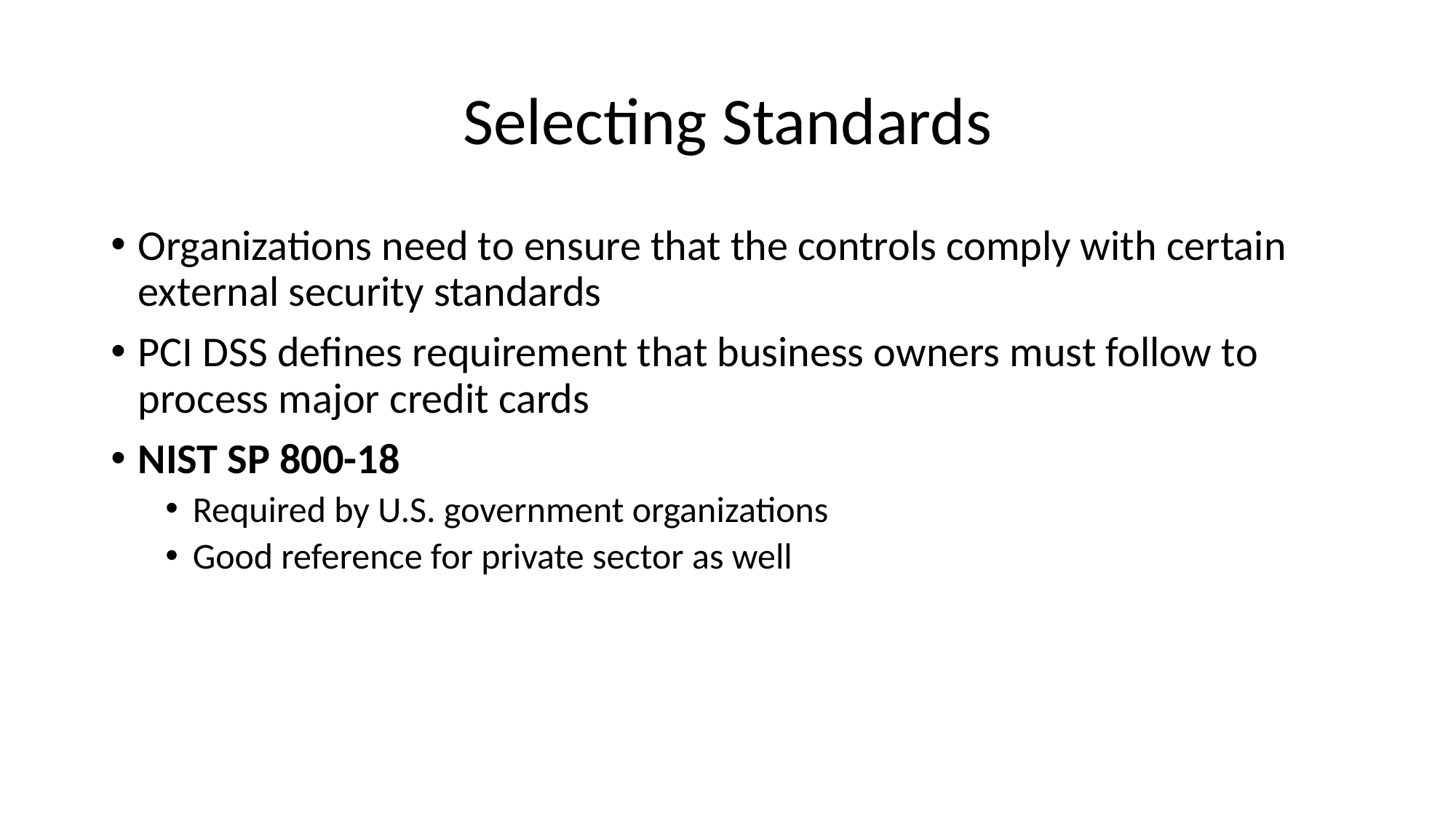

# Selecting Standards
Organizations need to ensure that the controls comply with certain external security standards
PCI DSS defines requirement that business owners must follow to process major credit cards
NIST SP 800-18
Required by U.S. government organizations
Good reference for private sector as well